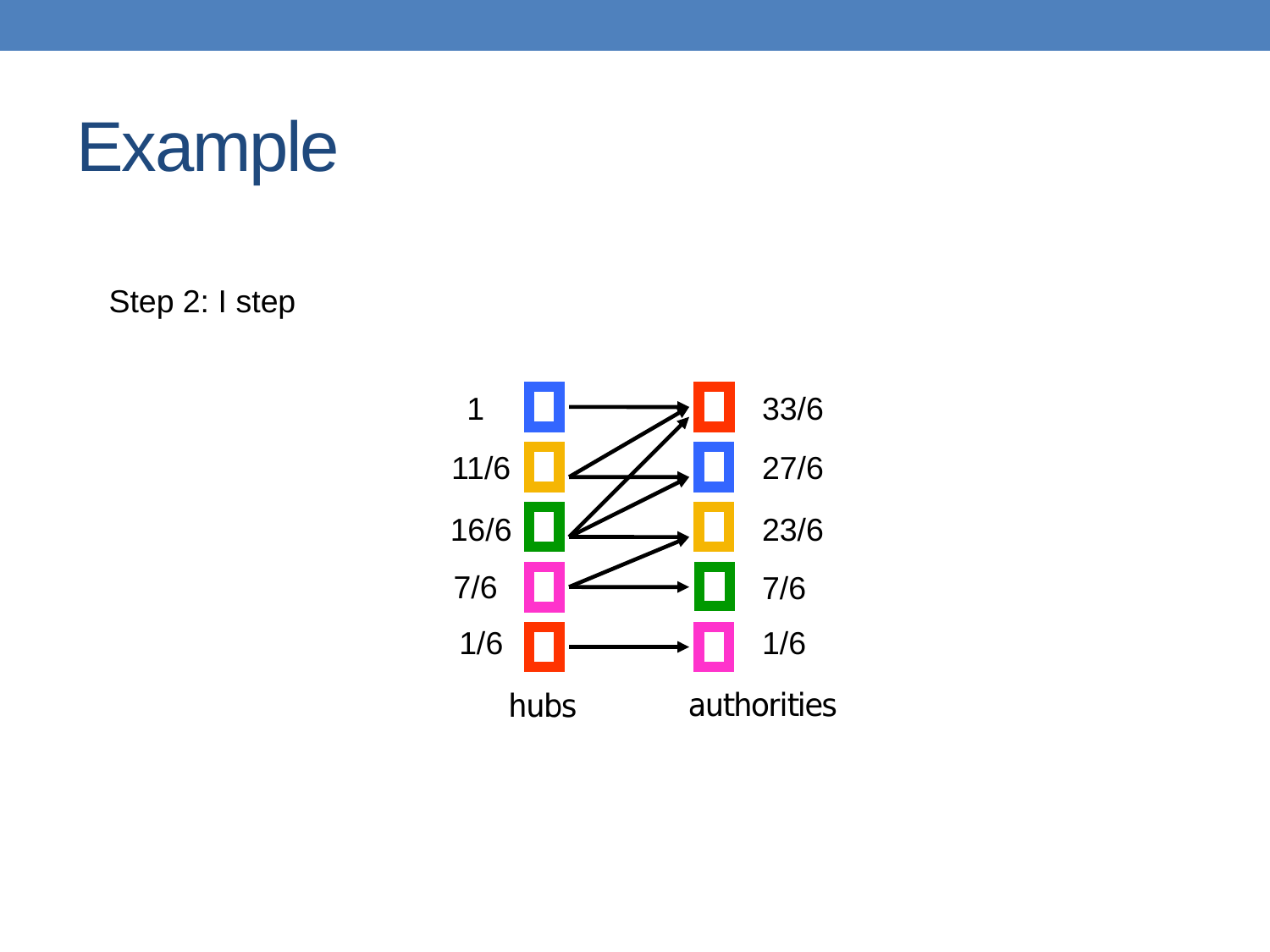

# Example
Step 2: I step
1
33/6

11/6
27/6

16/6
23/6

7/6
7/6

1/6
1/6

authorities
hubs